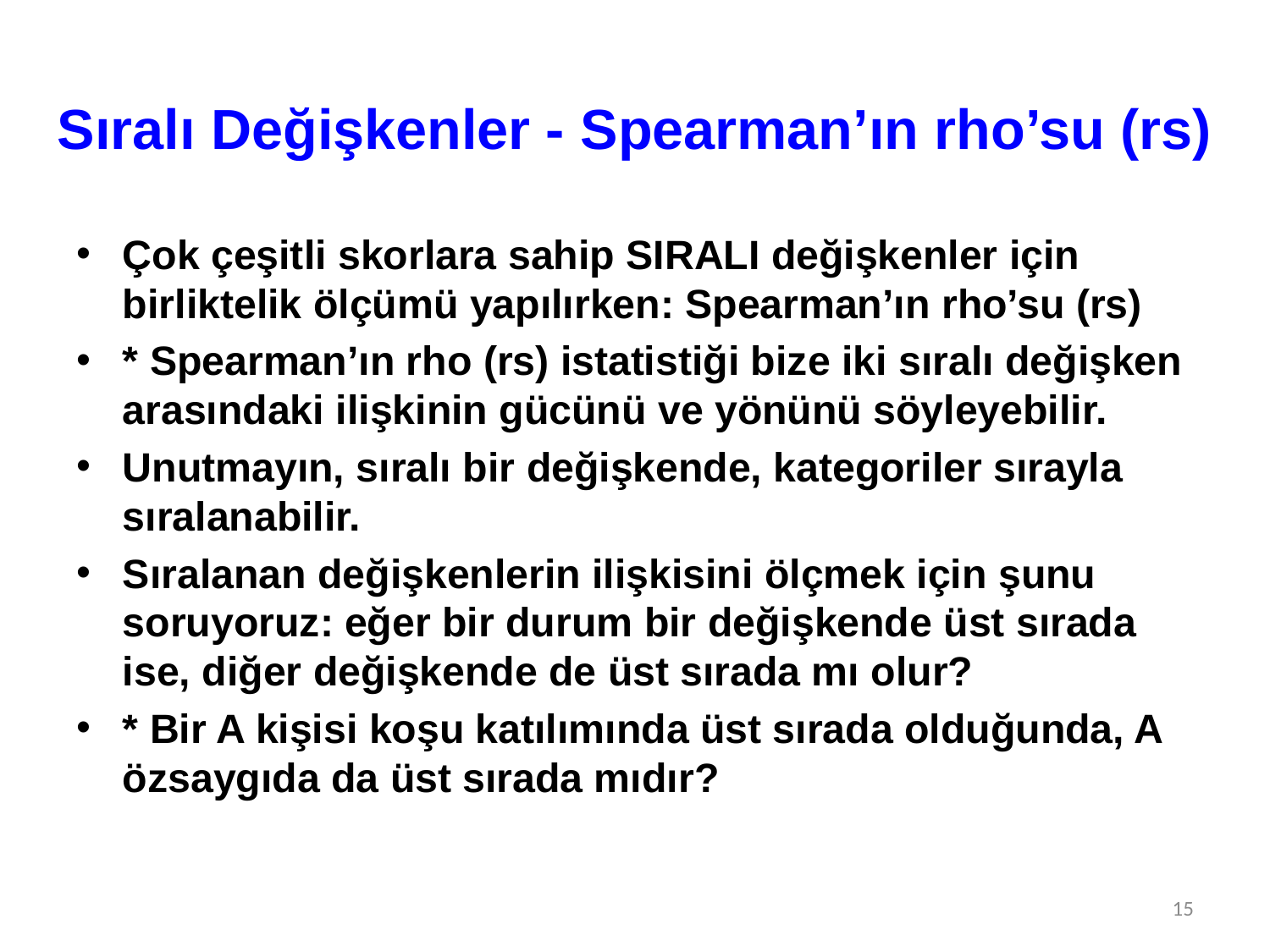

# Sıralı Değişkenler - Spearman’ın rho’su (rs)
Çok çeşitli skorlara sahip SIRALI değişkenler için birliktelik ölçümü yapılırken: Spearman’ın rho’su (rs)
* Spearman’ın rho (rs) istatistiği bize iki sıralı değişken arasındaki ilişkinin gücünü ve yönünü söyleyebilir.
Unutmayın, sıralı bir değişkende, kategoriler sırayla sıralanabilir.
Sıralanan değişkenlerin ilişkisini ölçmek için şunu soruyoruz: eğer bir durum bir değişkende üst sırada ise, diğer değişkende de üst sırada mı olur?
* Bir A kişisi koşu katılımında üst sırada olduğunda, A özsaygıda da üst sırada mıdır?

15